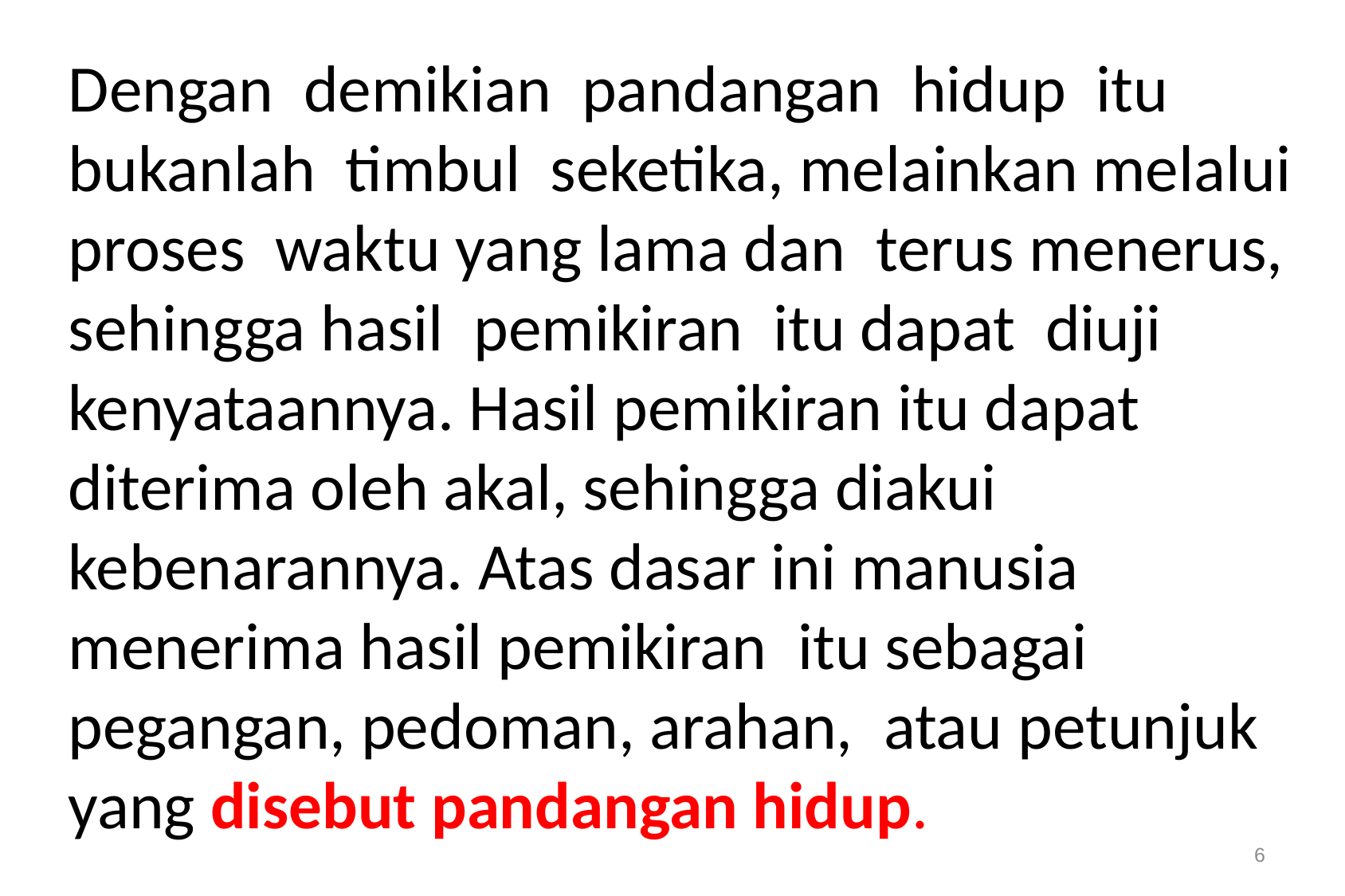

Dengan  demikian  pandangan  hidup  itu bukanlah  timbul  seketika, melainkan melalui proses  waktu yang lama dan  terus menerus, sehingga hasil  pemikiran  itu dapat  diuji kenyataannya. Hasil pemikiran itu dapat diterima oleh akal, sehingga diakui kebenarannya. Atas dasar ini manusia menerima hasil pemikiran  itu sebagai pegangan, pedoman, arahan,  atau petunjuk yang disebut pandangan hidup.

6